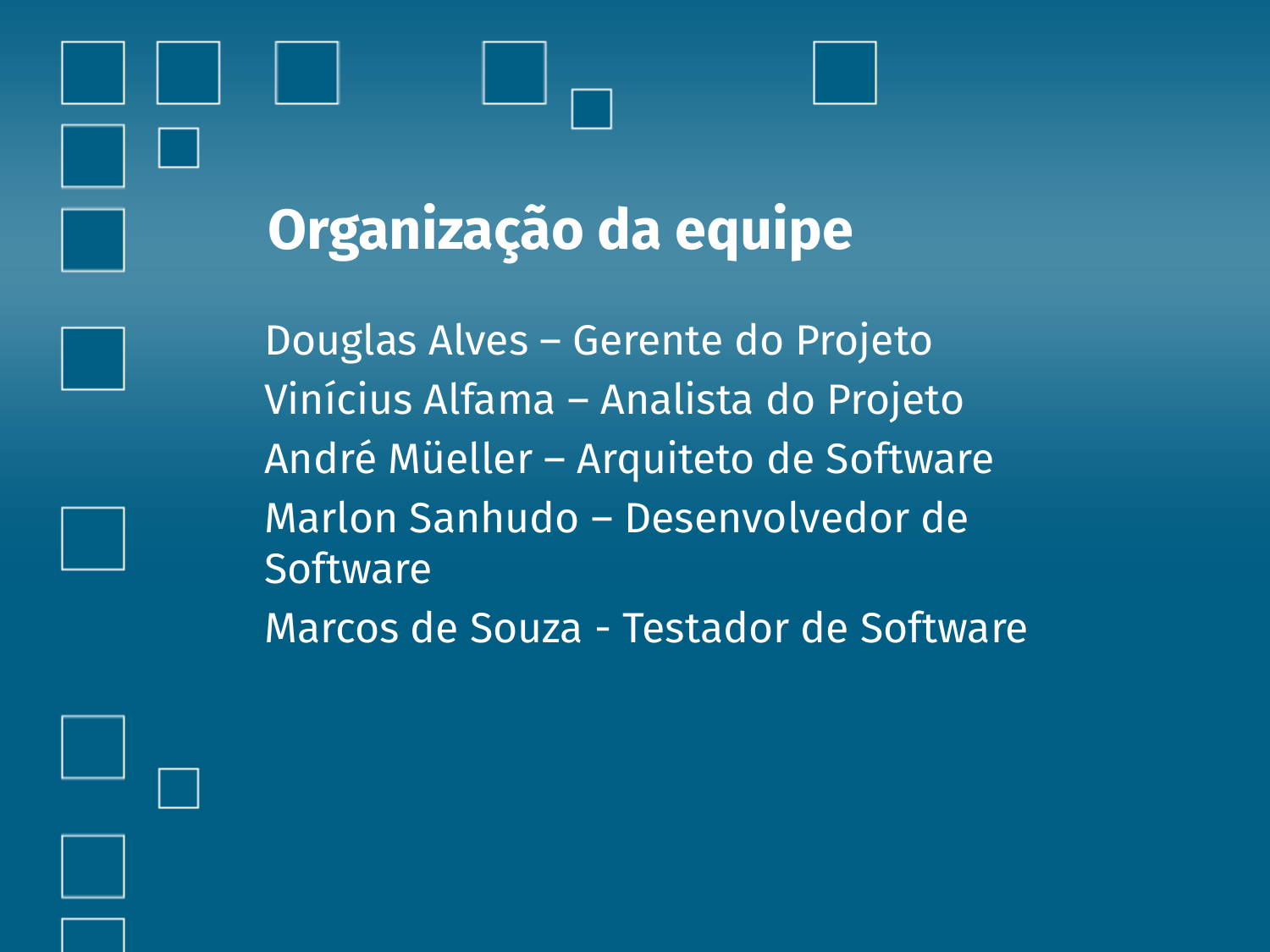

# Organização da equipe
Douglas Alves – Gerente do Projeto
Vinícius Alfama – Analista do Projeto
André Müeller – Arquiteto de Software
Marlon Sanhudo – Desenvolvedor de Software
Marcos de Souza - Testador de Software